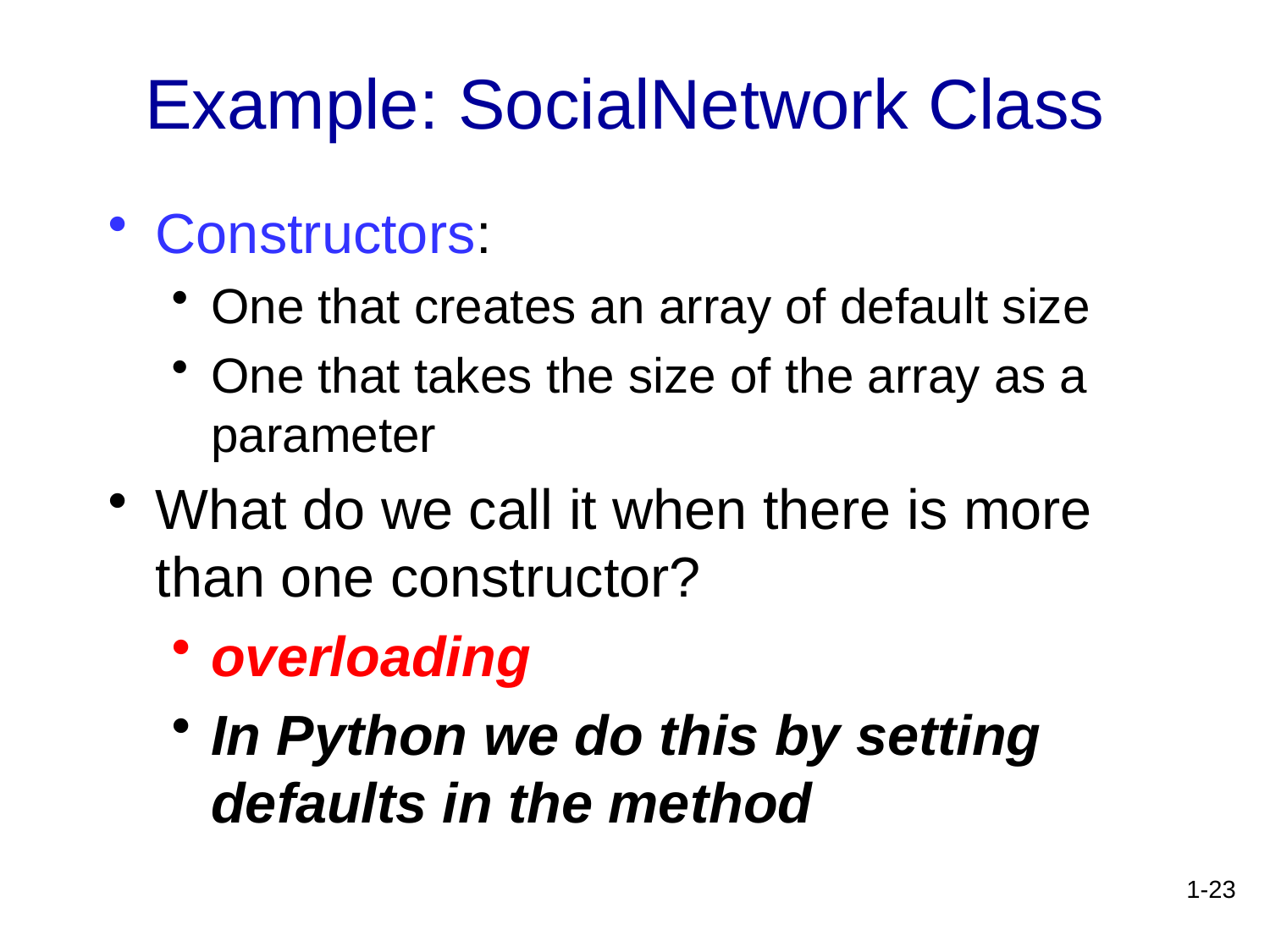

# Example: SocialNetwork Class
Constructors:
One that creates an array of default size
One that takes the size of the array as a parameter
What do we call it when there is more than one constructor?
overloading
In Python we do this by setting defaults in the method

1-23